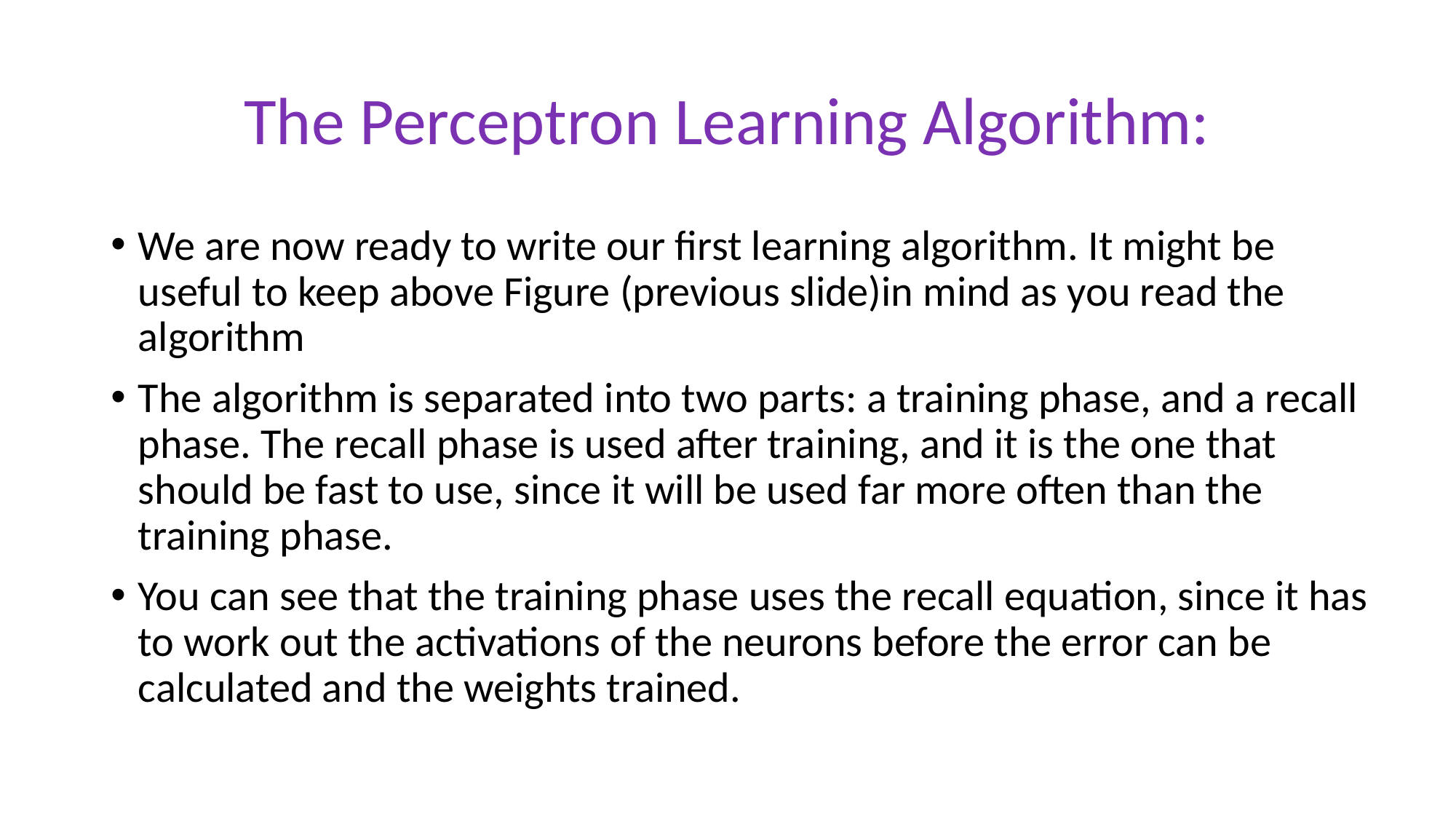

# The Perceptron Learning Algorithm:
We are now ready to write our first learning algorithm. It might be useful to keep above Figure (previous slide)in mind as you read the algorithm
The algorithm is separated into two parts: a training phase, and a recall phase. The recall phase is used after training, and it is the one that should be fast to use, since it will be used far more often than the training phase.
You can see that the training phase uses the recall equation, since it has to work out the activations of the neurons before the error can be calculated and the weights trained.